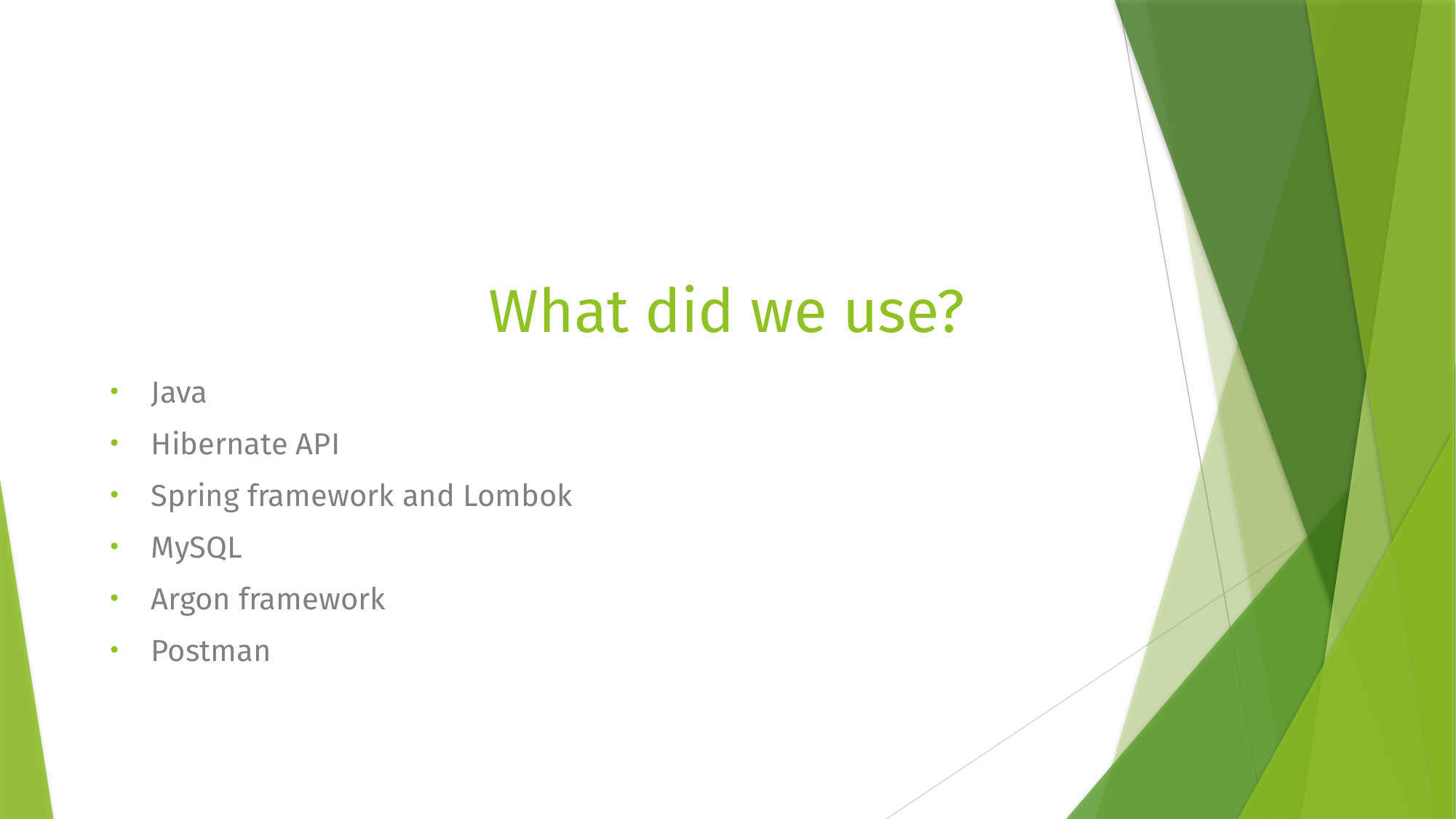

# What did we use?
Java
Hibernate API
Spring framework and Lombok
MySQL
Argon framework
Postman